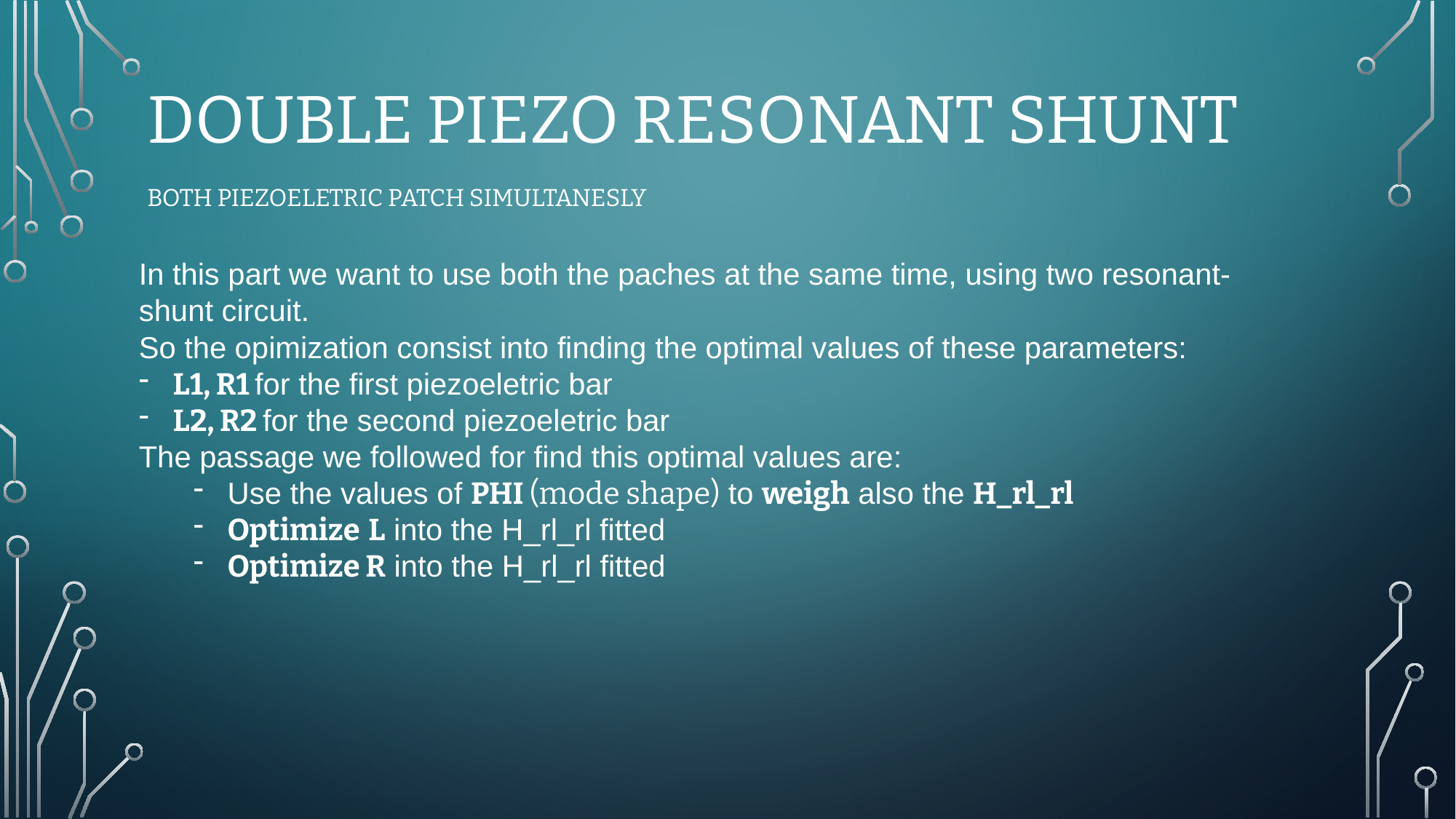

# Double piezo resonant shunt
both piezoeletric patch simultanesly
In this part we want to use both the paches at the same time, using two resonant-shunt circuit.
So the opimization consist into finding the optimal values of these parameters:
L1, R1 for the first piezoeletric bar
L2, R2 for the second piezoeletric bar
The passage we followed for find this optimal values are:
Use the values of PHI (mode shape) to weigh also the H_rl_rl
Optimize L into the H_rl_rl fitted
Optimize R into the H_rl_rl fitted